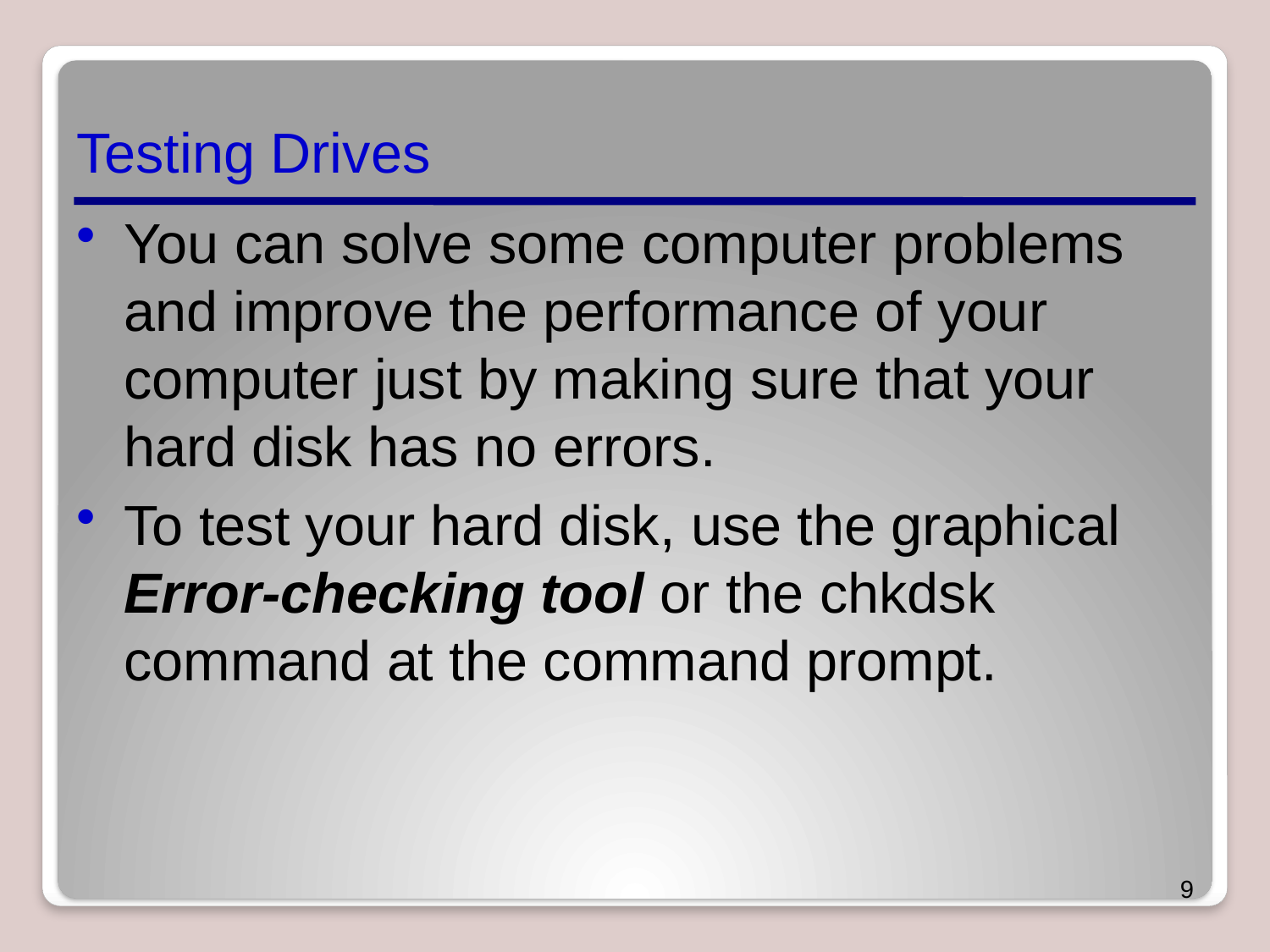

# Testing Drives
You can solve some computer problems and improve the performance of your computer just by making sure that your hard disk has no errors.
To test your hard disk, use the graphical Error-checking tool or the chkdsk command at the command prompt.

9